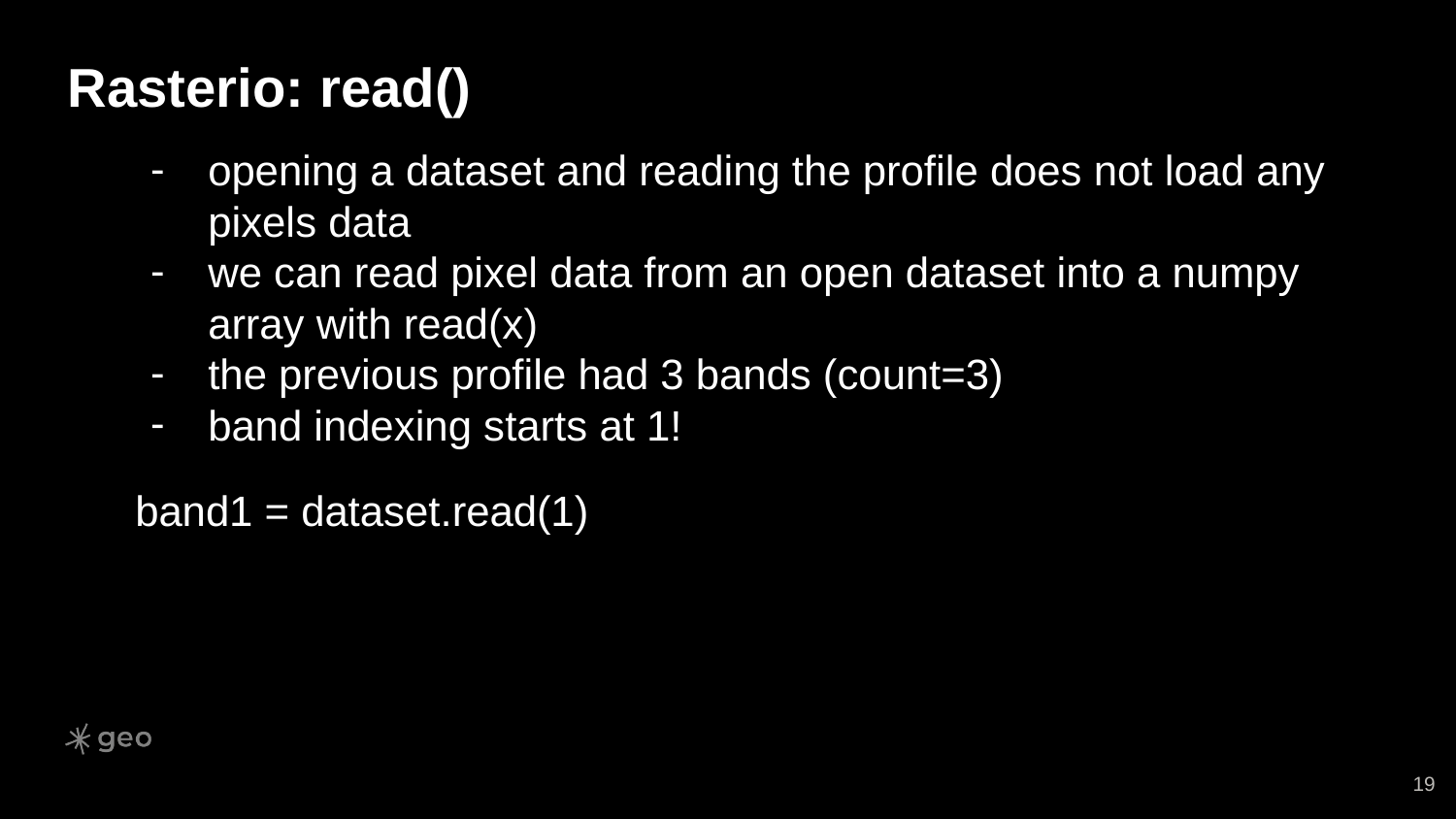

# Rasterio: read()
opening a dataset and reading the profile does not load any pixels data
we can read pixel data from an open dataset into a numpy array with read(x)
the previous profile had 3 bands (count=3)
band indexing starts at 1!
band1 = dataset.read(1)
19